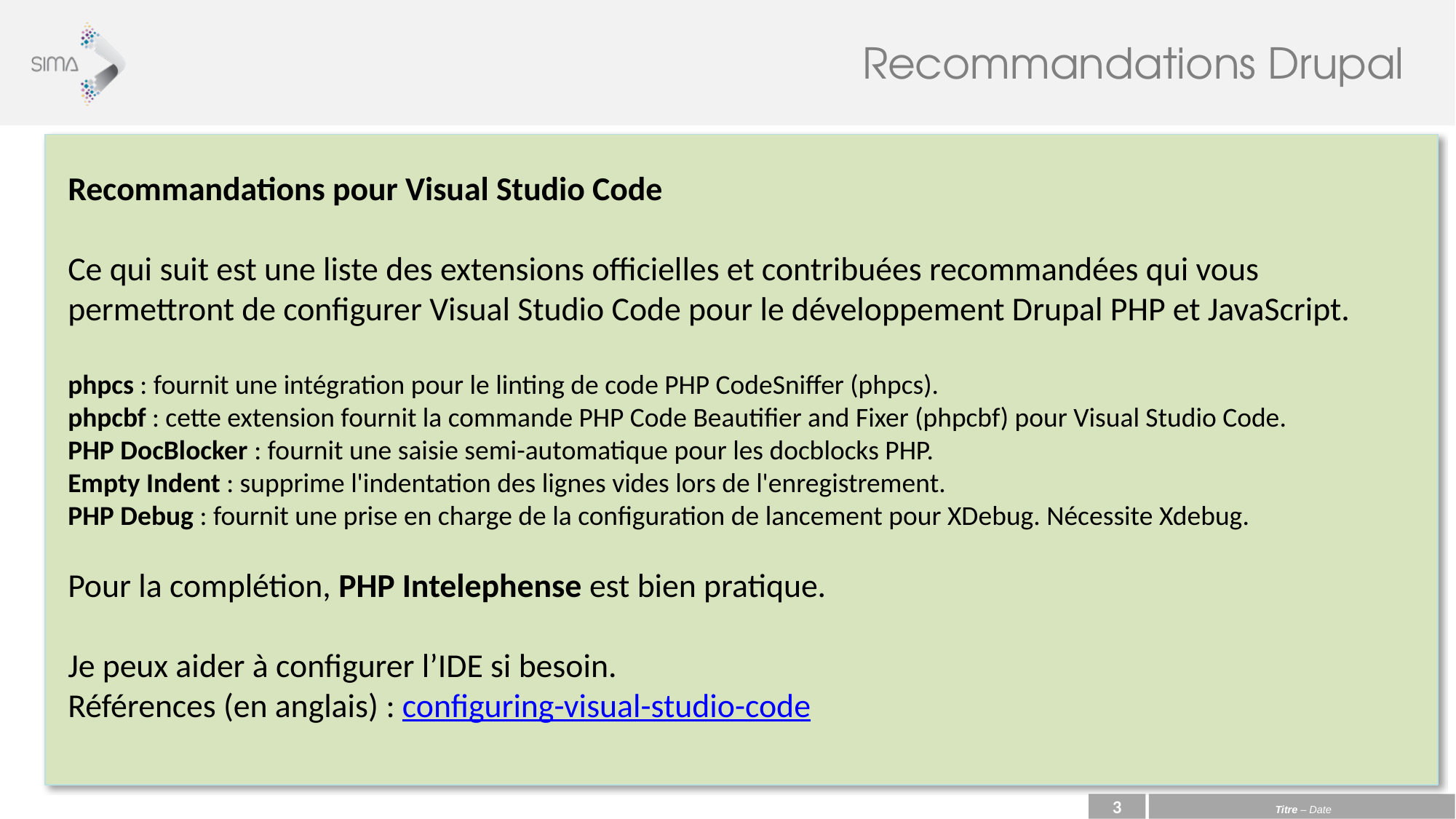

# Recommandations Drupal

Recommandations pour Visual Studio Code

Ce qui suit est une liste des extensions officielles et contribuées recommandées qui vous permettront de configurer Visual Studio Code pour le développement Drupal PHP et JavaScript.

phpcs : fournit une intégration pour le linting de code PHP CodeSniffer (phpcs).
phpcbf : cette extension fournit la commande PHP Code Beautifier and Fixer (phpcbf) pour Visual Studio Code.
PHP DocBlocker : fournit une saisie semi-automatique pour les docblocks PHP.
Empty Indent : supprime l'indentation des lignes vides lors de l'enregistrement.
PHP Debug : fournit une prise en charge de la configuration de lancement pour XDebug. Nécessite Xdebug.

Pour la complétion, PHP Intelephense est bien pratique.

Je peux aider à configurer l’IDE si besoin.
Références (en anglais) : configuring-visual-studio-code